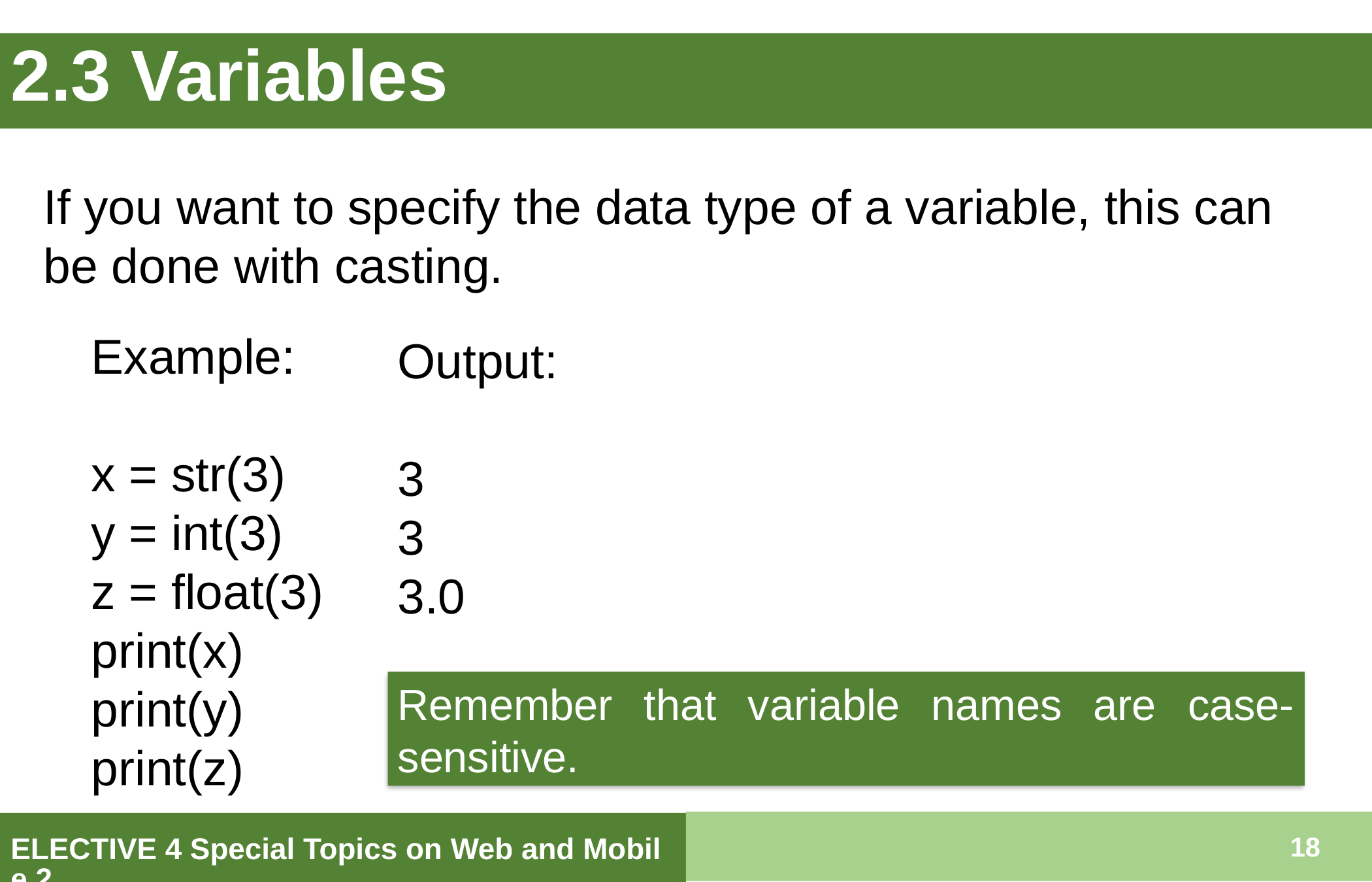

# 2.3 Variables
If you want to specify the data type of a variable, this can be done with casting.
Example:

x = str(3)
y = int(3)
z = float(3)
print(x)
print(y)
print(z)

Output:

3
3
3.0
Remember that variable names are case-sensitive.
ELECTIVE 4 Special Topics on Web and Mobile 2
18